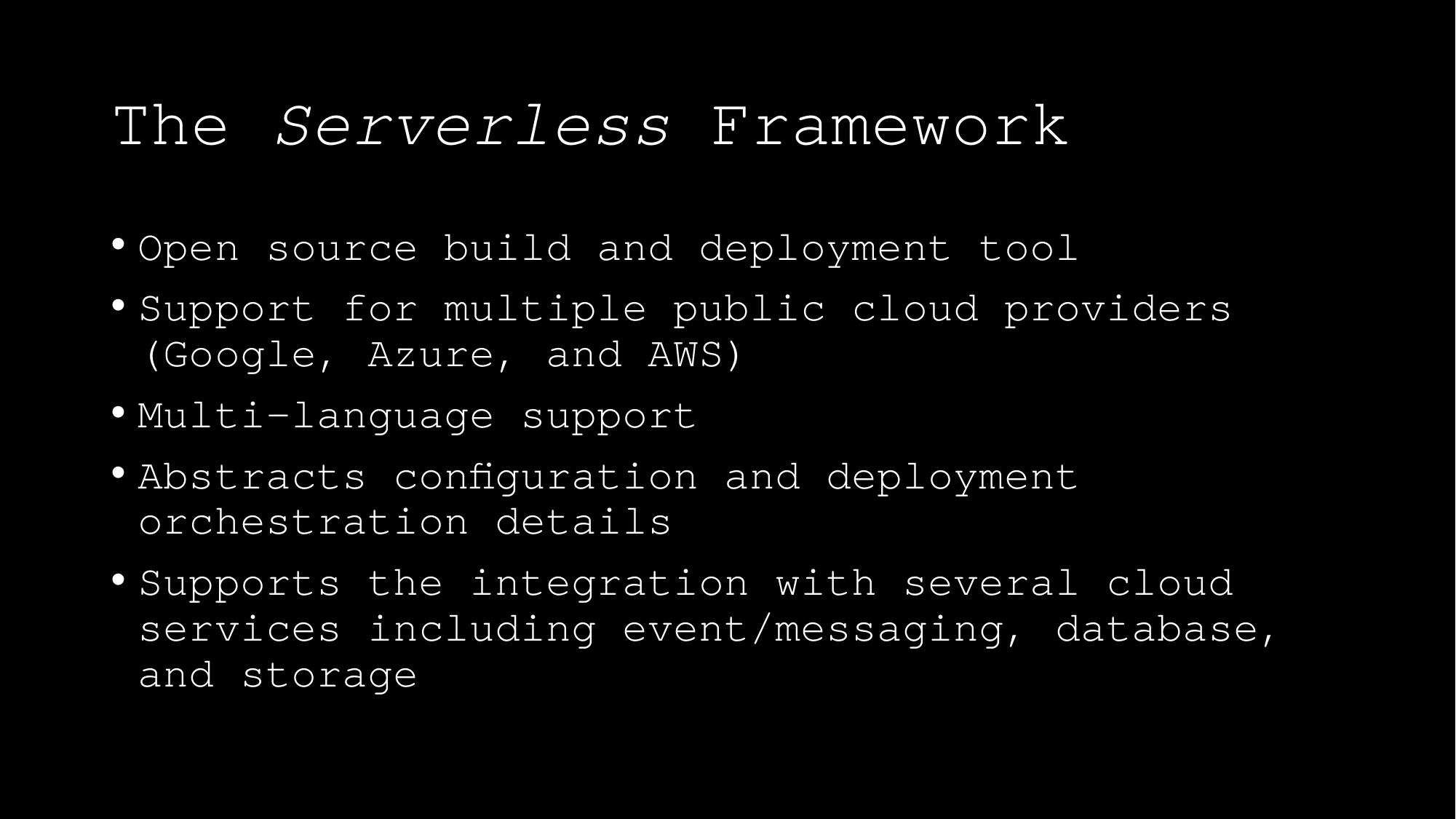

# The Serverless Framework
Open source build and deployment tool
Support for multiple public cloud providers (Google, Azure, and AWS)
Multi-language support
Abstracts configuration and deployment orchestration details
Supports the integration with several cloud services including event/messaging, database, and storage